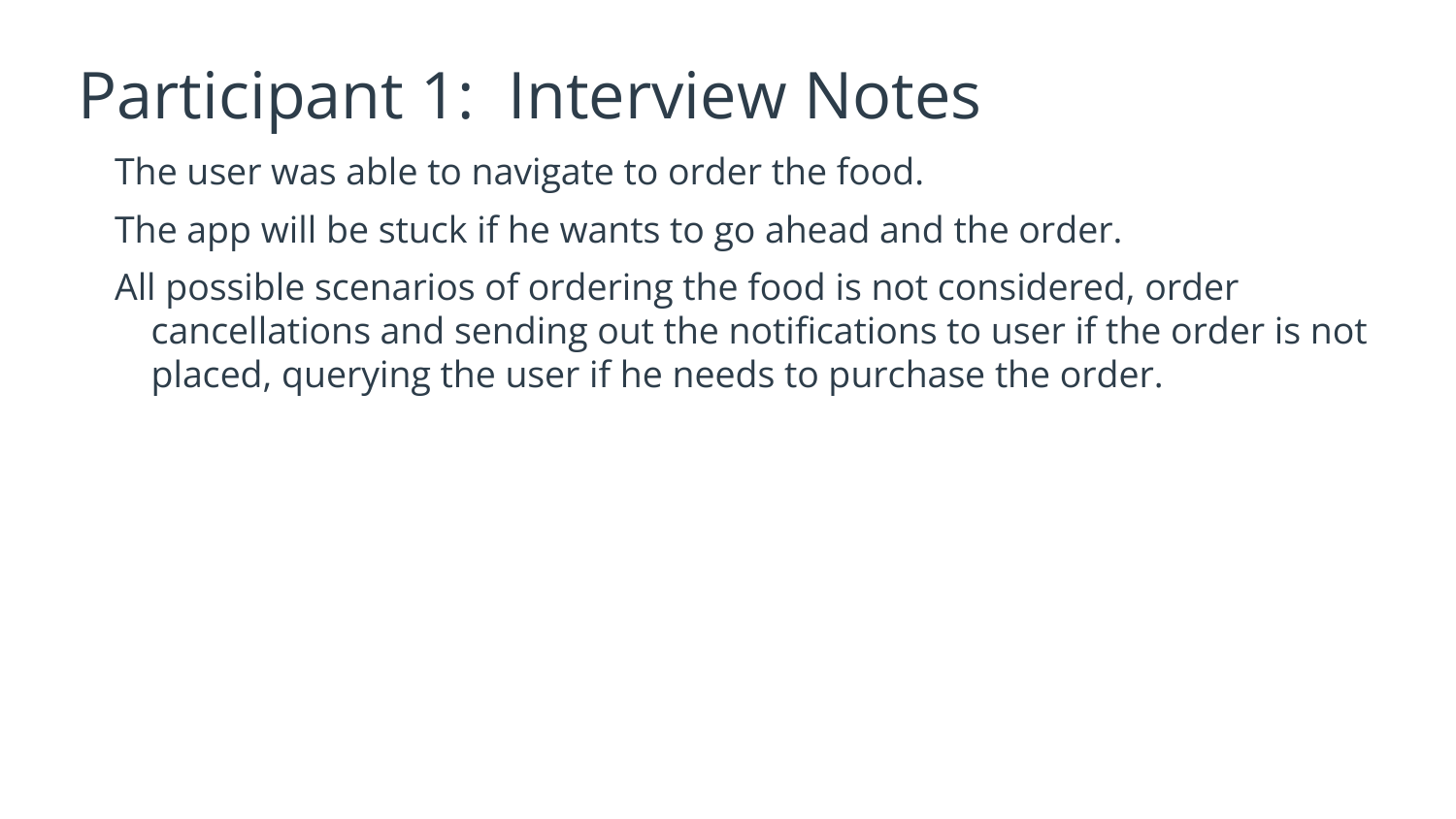

# Participant 1:  Interview Notes
The user was able to navigate to order the food.
The app will be stuck if he wants to go ahead and the order.
All possible scenarios of ordering the food is not considered, order cancellations and sending out the notifications to user if the order is not placed, querying the user if he needs to purchase the order.